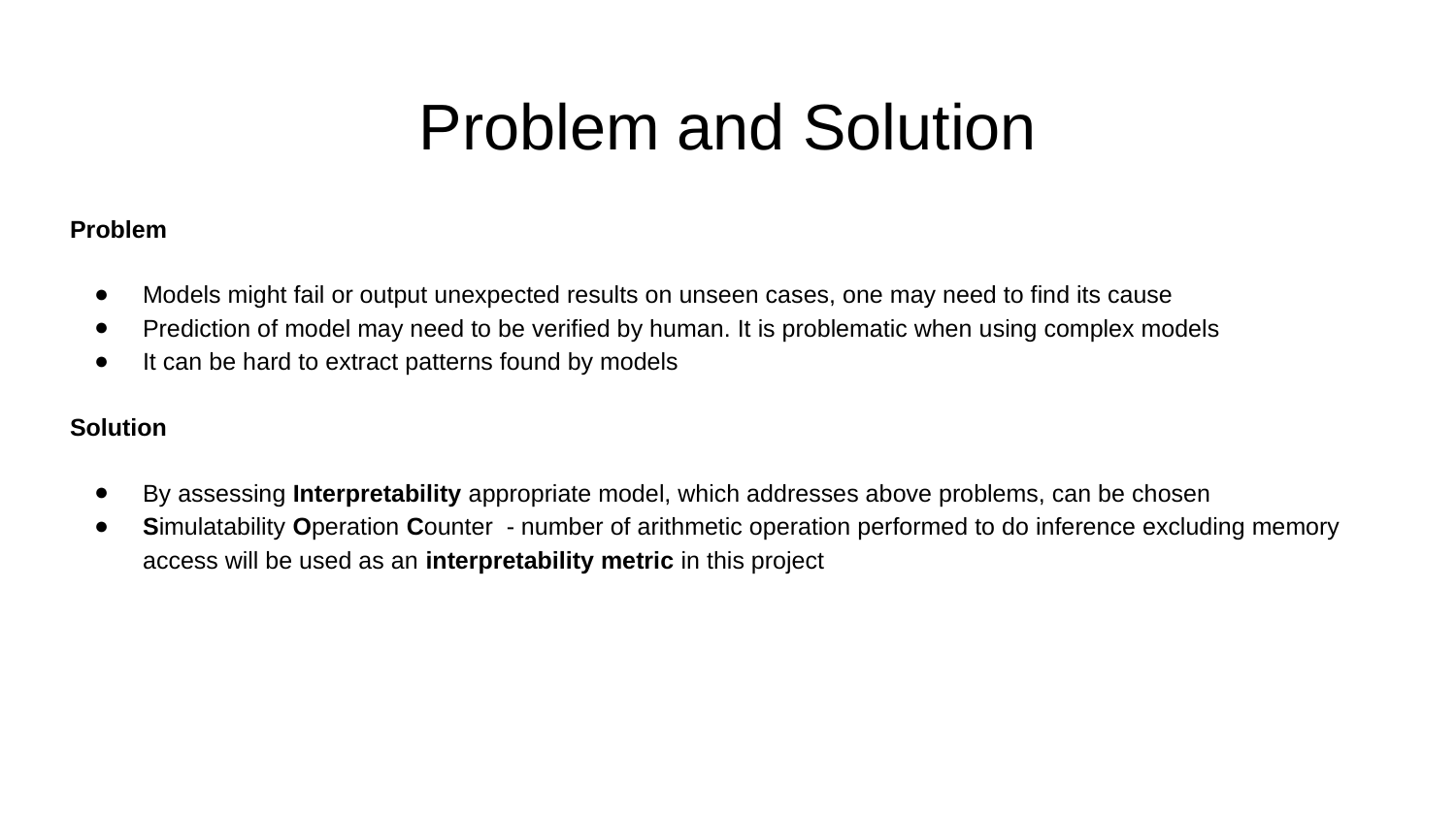

# Problem and Solution
Problem
Models might fail or output unexpected results on unseen cases, one may need to find its cause
Prediction of model may need to be verified by human. It is problematic when using complex models
It can be hard to extract patterns found by models
Solution
By assessing Interpretability appropriate model, which addresses above problems, can be chosen
Simulatability Operation Counter  - number of arithmetic operation performed to do inference excluding memory access will be used as an interpretability metric in this project